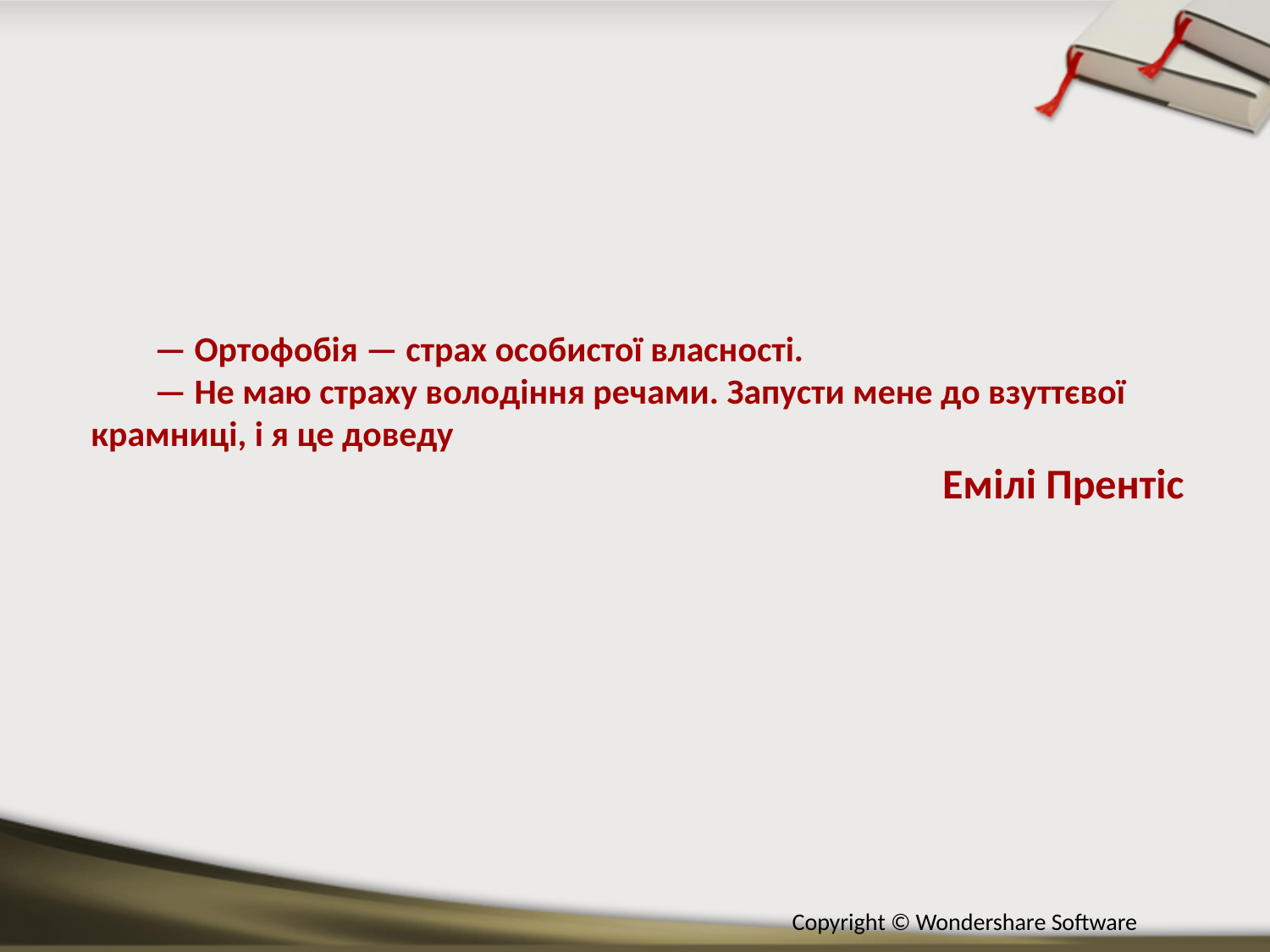

— Ортофобія — страх особистої власності.
— Не маю страху володіння речами. Запусти мене до взуттєвої крамниці, і я це доведу
Емілі Прентіс